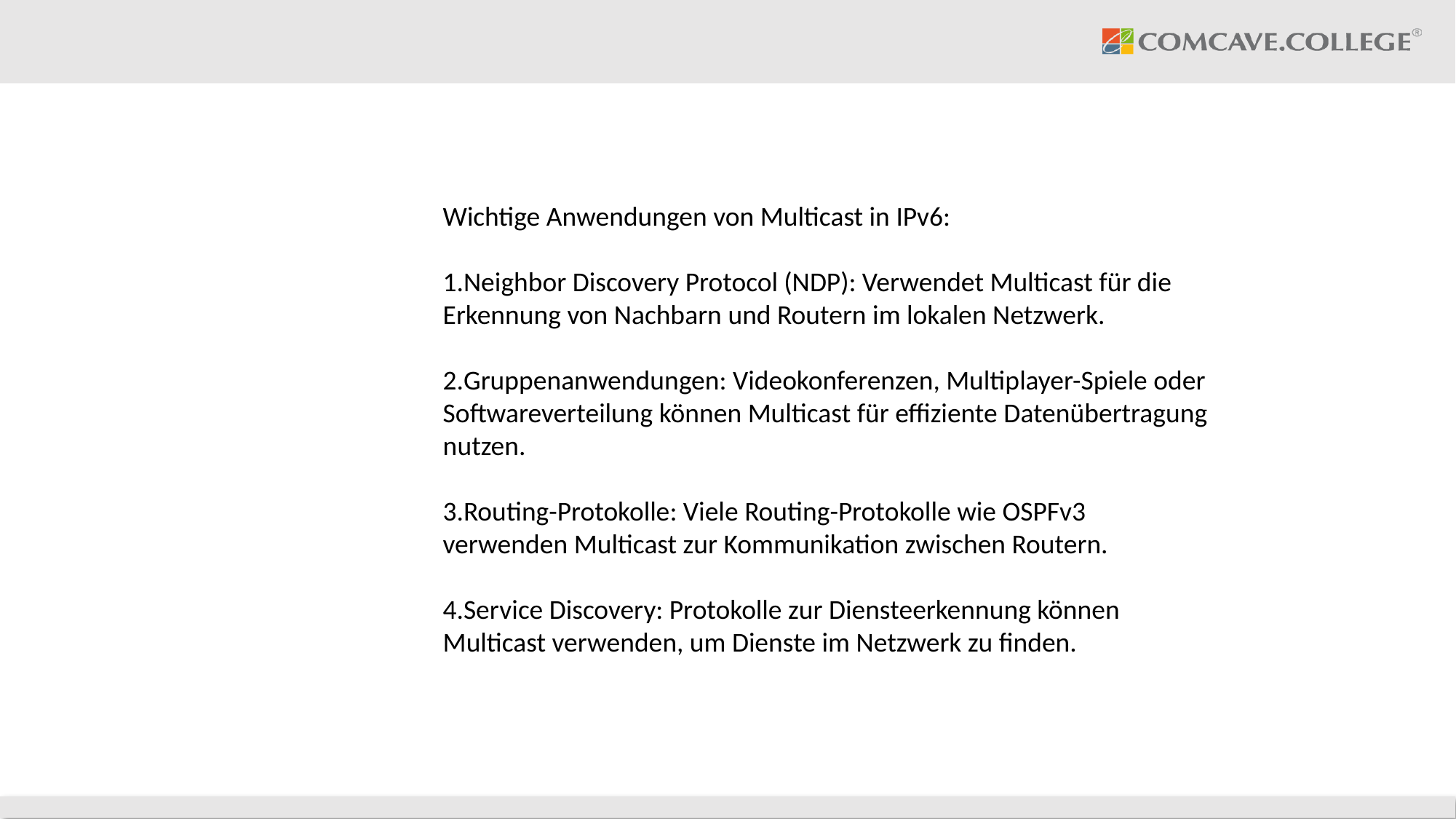

Wichtige Anwendungen von Multicast in IPv6:

Neighbor Discovery Protocol (NDP): Verwendet Multicast für die Erkennung von Nachbarn und Routern im lokalen Netzwerk.

Gruppenanwendungen: Videokonferenzen, Multiplayer-Spiele oder Softwareverteilung können Multicast für effiziente Datenübertragung nutzen.

Routing-Protokolle: Viele Routing-Protokolle wie OSPFv3 verwenden Multicast zur Kommunikation zwischen Routern.

Service Discovery: Protokolle zur Diensteerkennung können Multicast verwenden, um Dienste im Netzwerk zu finden.